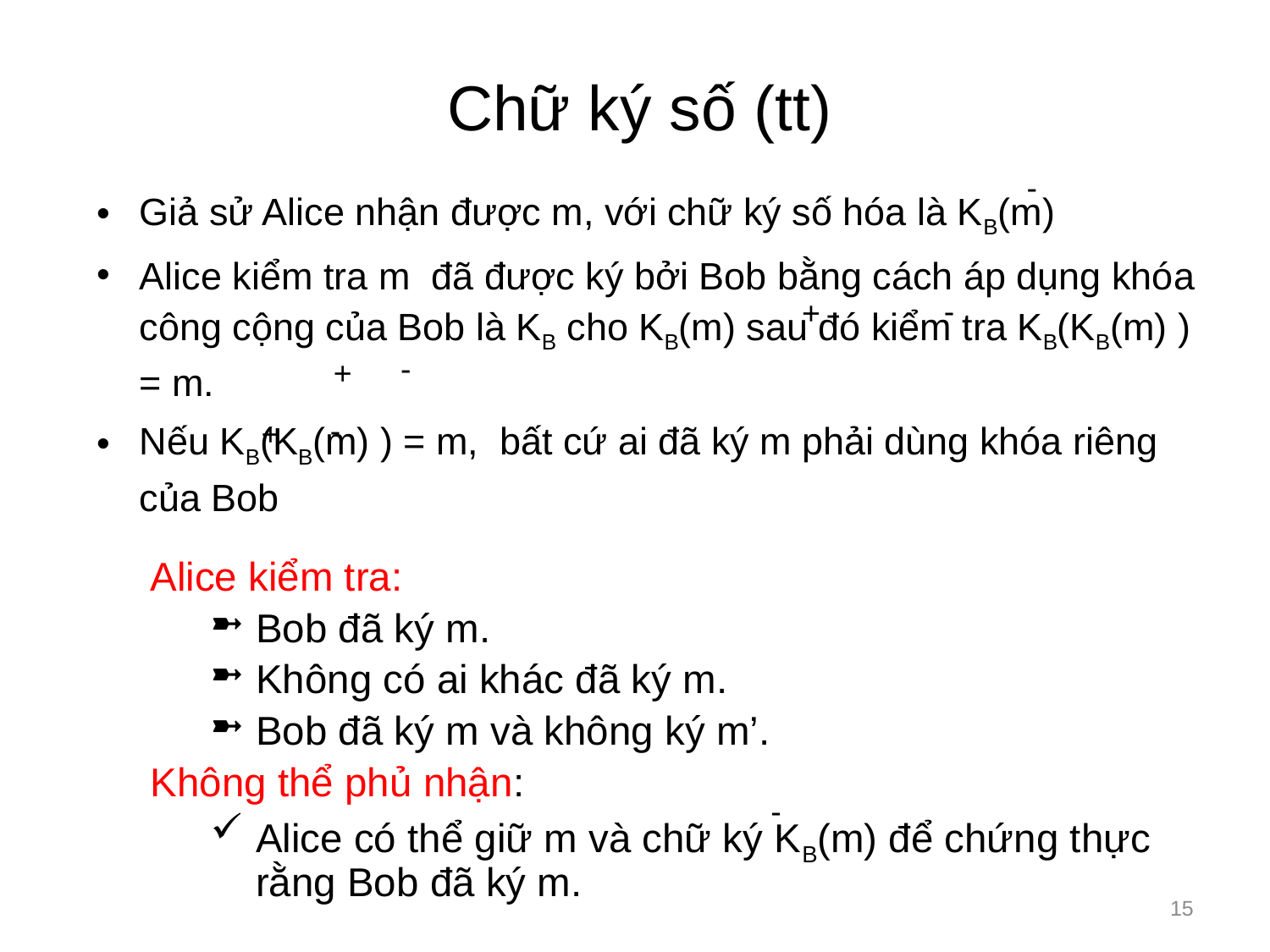

# Chữ ký số (tt)
-
Giả sử Alice nhận được m, với chữ ký số hóa là KB(m)
Alice kiểm tra m  đã được ký bởi Bob bằng cách áp dụng khóa công cộng của Bob là KB cho KB(m) sau đó kiểm tra KB(KB(m) ) = m.
Nếu KB(KB(m) ) = m,  bất cứ ai đã ký m phải dùng khóa riêng của Bob

-
+
-
+
-
+
Alice kiểm tra:
Bob đã ký m.
Không có ai khác đã ký m.
Bob đã ký m và không ký m’.
Không thể phủ nhận:
Alice có thể giữ m và chữ ký KB(m) để chứng thực rằng Bob đã ký m.

-
15